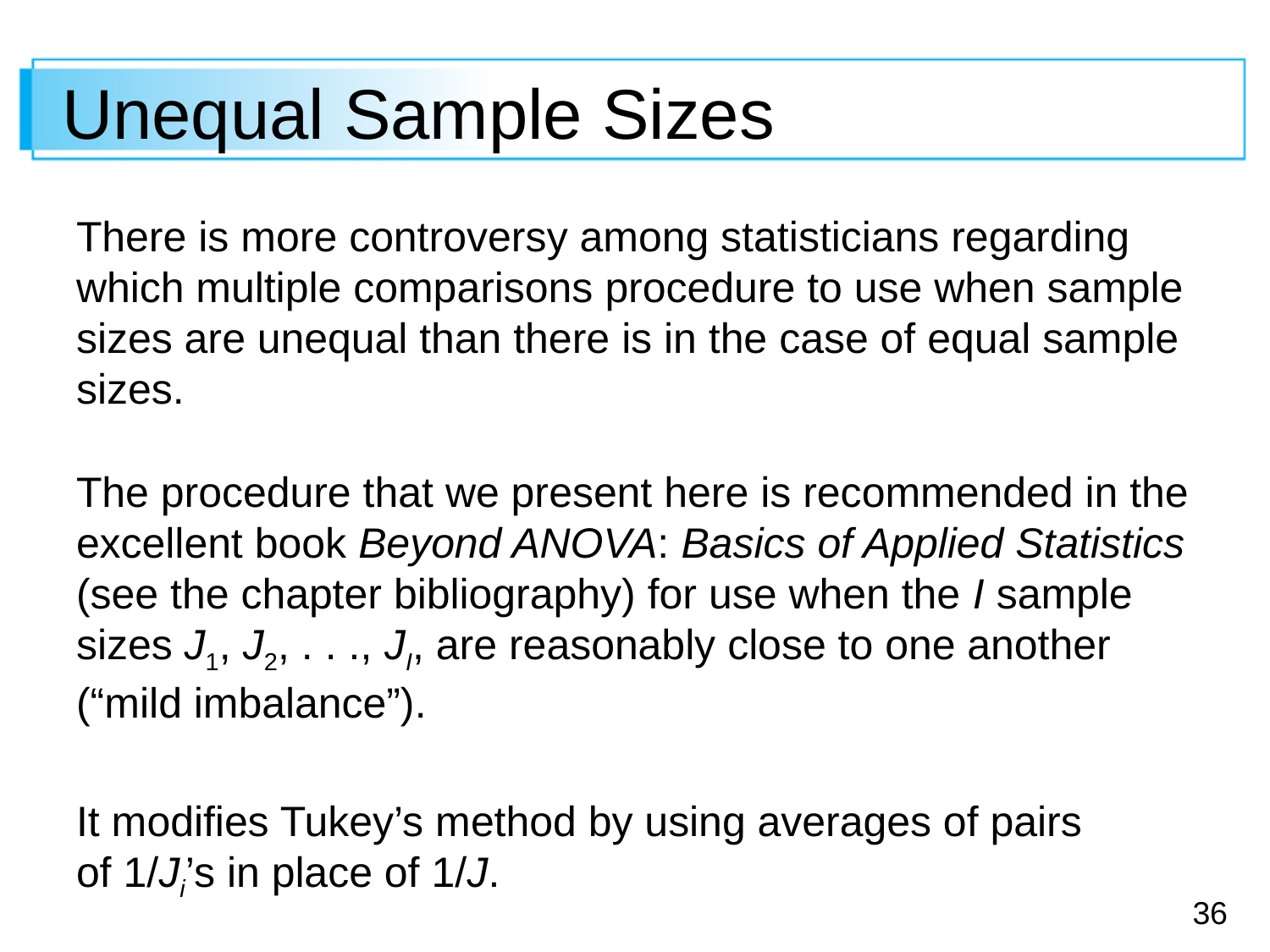

# Unequal Sample Sizes
There is more controversy among statisticians regarding which multiple comparisons procedure to use when sample sizes are unequal than there is in the case of equal sample sizes.

The procedure that we present here is recommended in the excellent book Beyond ANOVA: Basics of Applied Statistics (see the chapter bibliography) for use when the I sample sizes J1, J2, . . ., JI, are reasonably close to one another (“mild imbalance”).

It modifies Tukey’s method by using averages of pairs
of 1/Ji’s in place of 1/J.